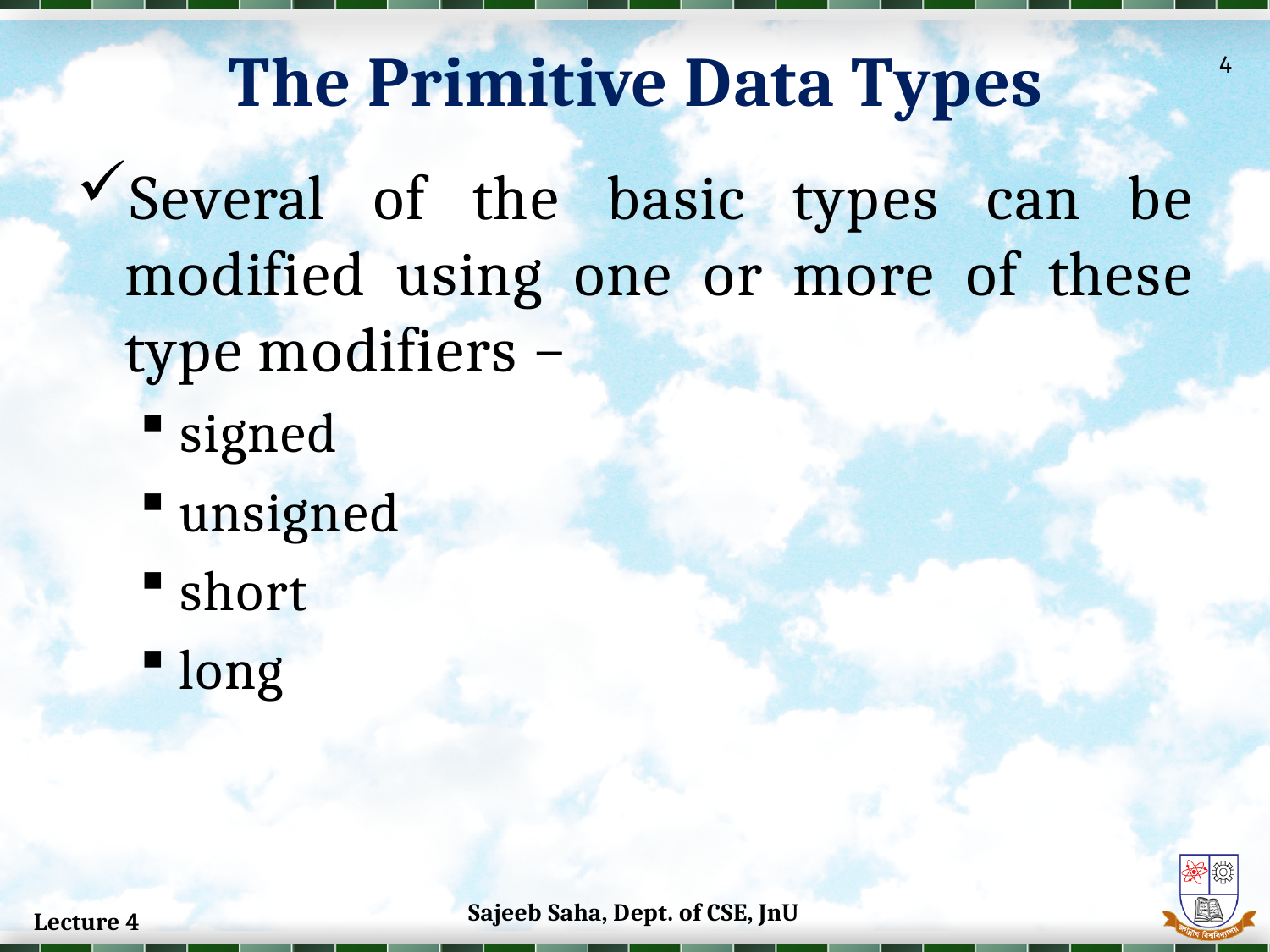

The Primitive Data Types
4
Several of the basic types can be modified using one or more of these type modifiers −
signed
unsigned
short
long

Sajeeb Saha, Dept. of CSE, JnU